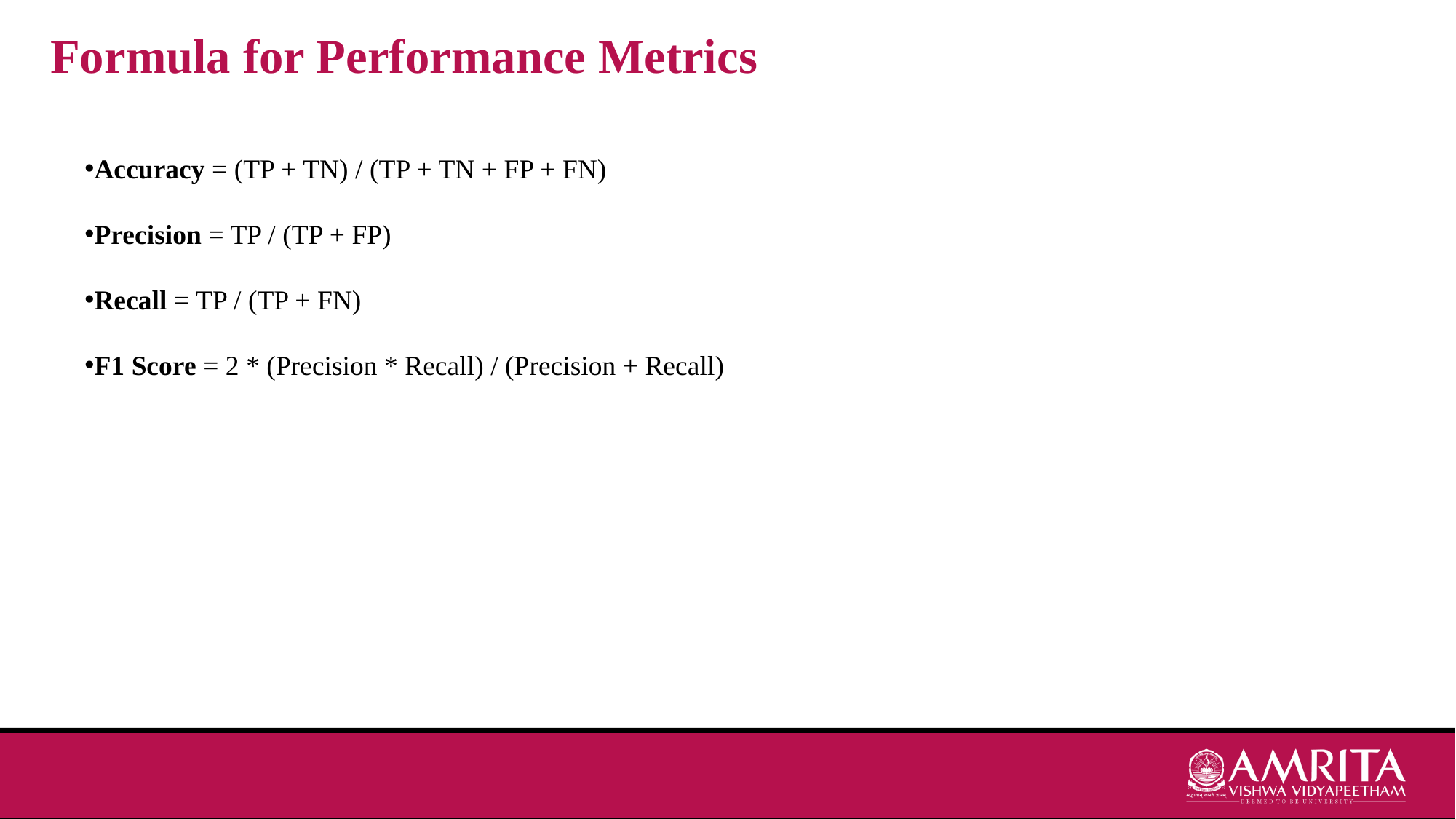

Formula for Performance Metrics

Accuracy = (TP + TN) / (TP + TN + FP + FN)

Precision = TP / (TP + FP)

Recall = TP / (TP + FN)

F1 Score = 2 * (Precision * Recall) / (Precision + Recall)